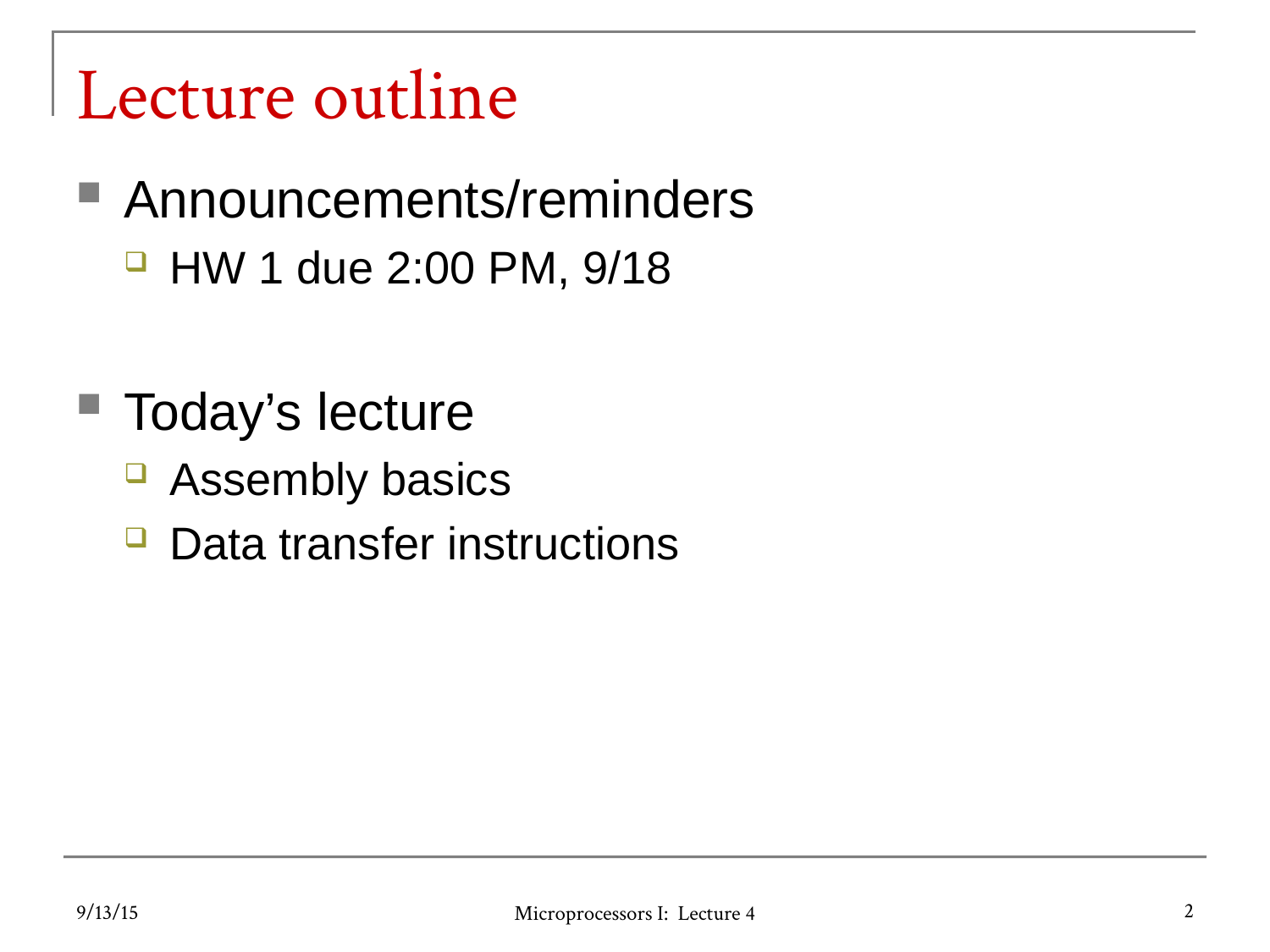

# Lecture outline
Announcements/reminders
HW 1 due 2:00 PM, 9/18

Today’s lecture
Assembly basics
Data transfer instructions
9/13/15
2
Microprocessors I:  Lecture 4